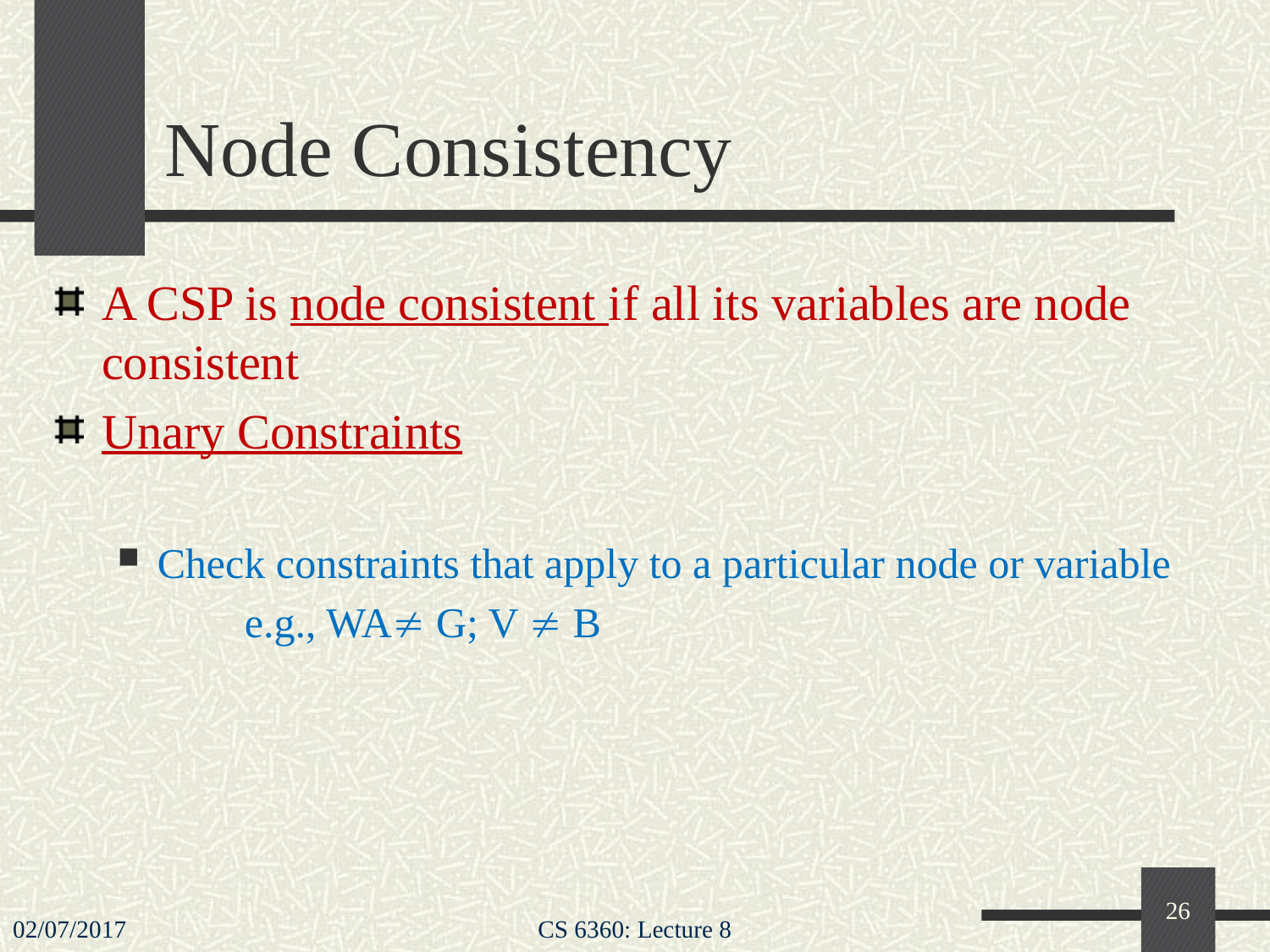

# Node Consistency
A CSP is node consistent if all its variables are node consistent
Unary Constraints

Check constraints that apply to a particular node or variable
	e.g., WA≠ G; V ≠ B

26
02/07/2017
CS 6360: Lecture 8